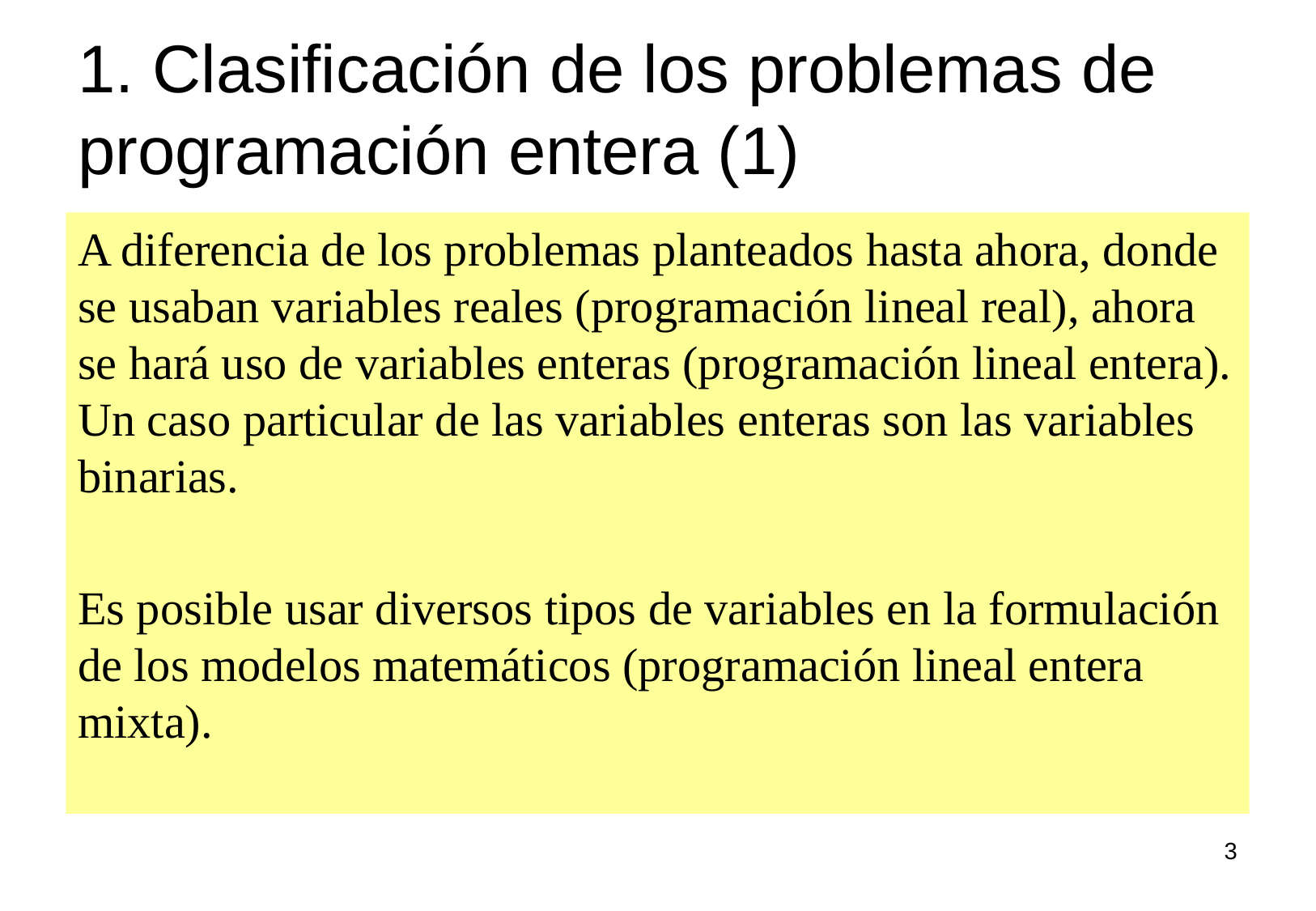

# 1. Clasificación de los problemas de programación entera (1)
A diferencia de los problemas planteados hasta ahora, donde se usaban variables reales (programación lineal real), ahora se hará uso de variables enteras (programación lineal entera). Un caso particular de las variables enteras son las variables binarias.

Es posible usar diversos tipos de variables en la formulación de los modelos matemáticos (programación lineal entera mixta).
3